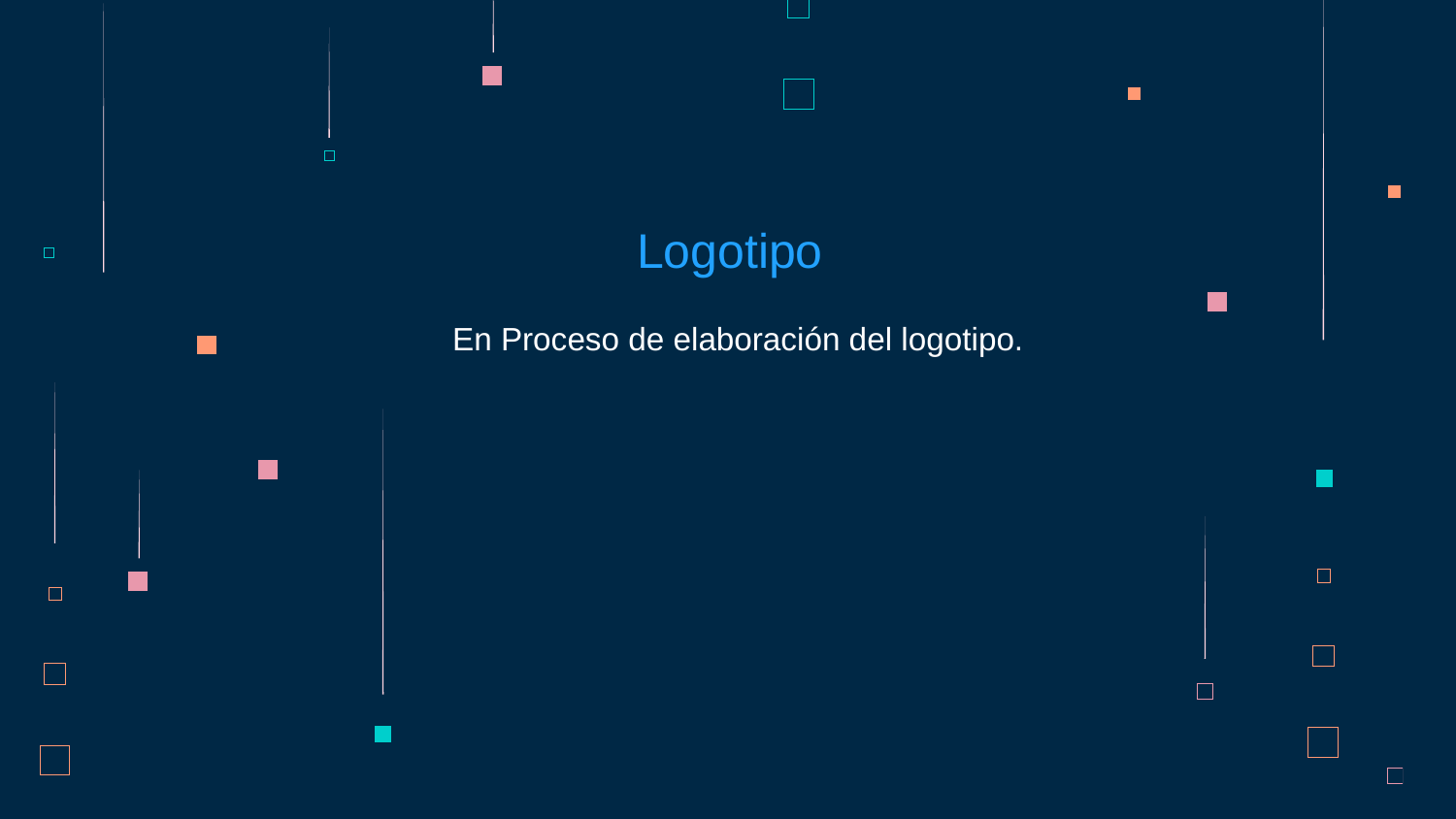

# Logotipo
En Proceso de elaboración del logotipo.